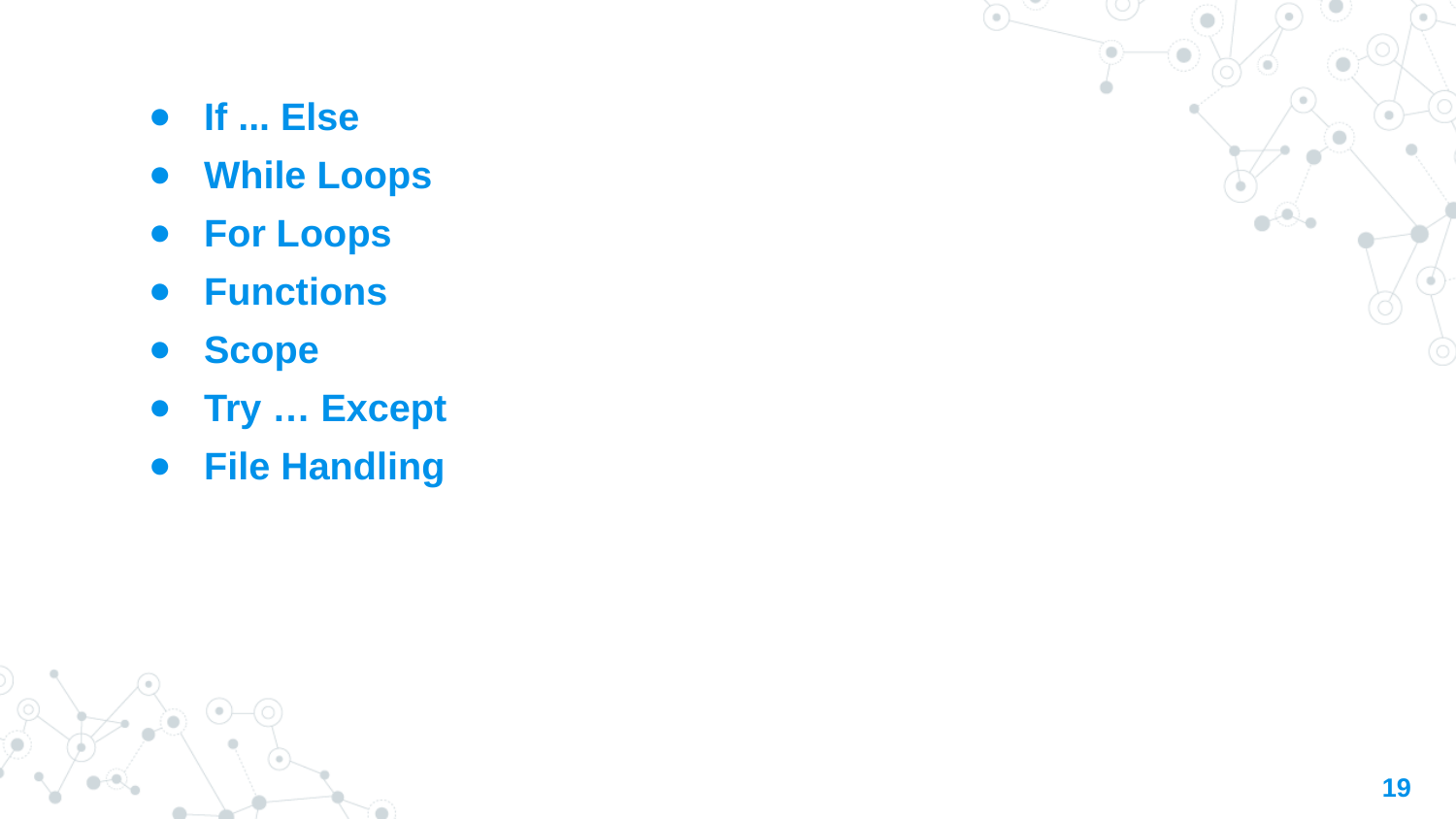

If ... Else
While Loops
For Loops
Functions
Scope
Try … Except
File Handling

19